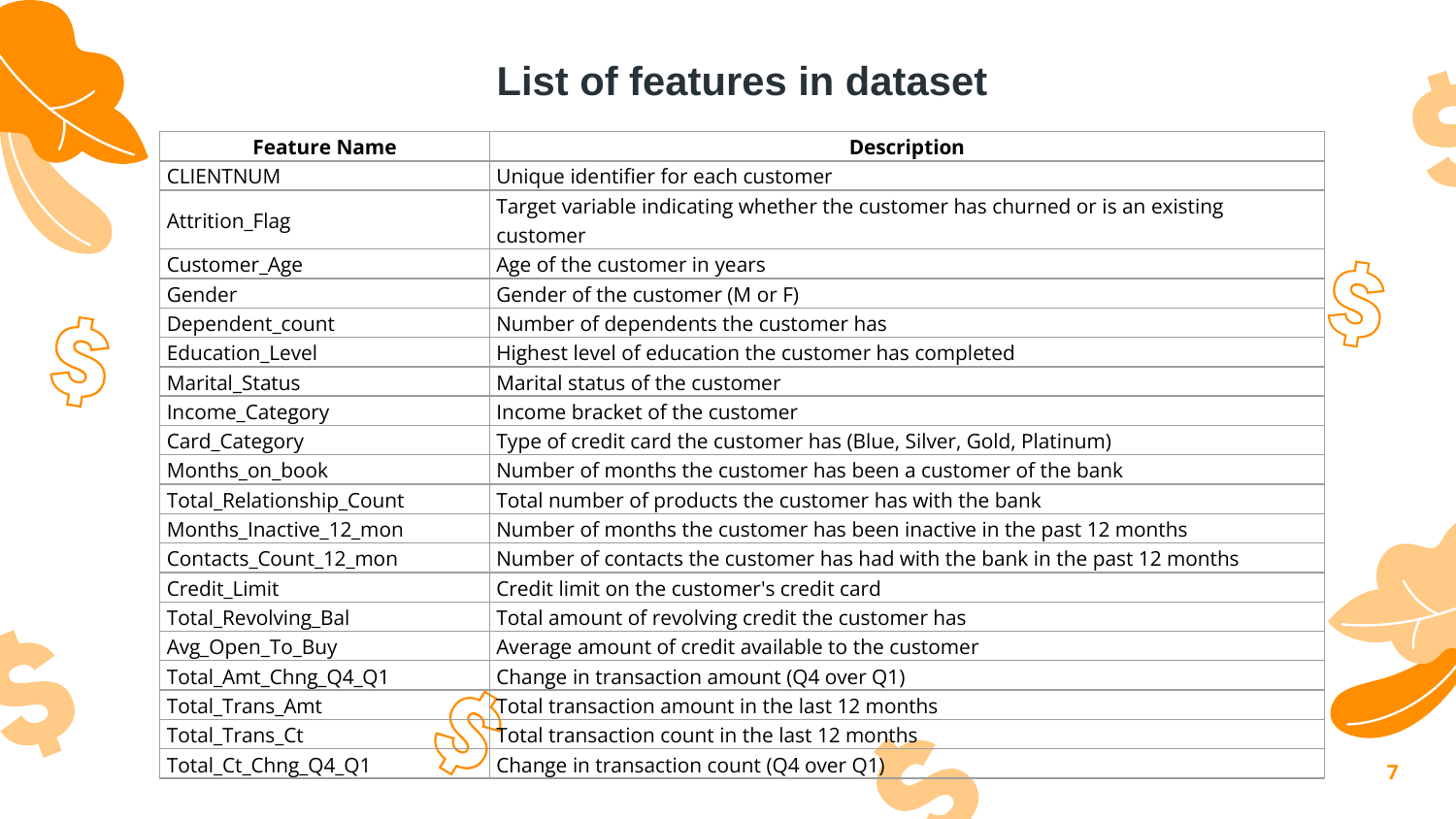

# List of features in dataset
| Feature Name | Description |
| --- | --- |
| CLIENTNUM | Unique identifier for each customer |
| Attrition\_Flag | Target variable indicating whether the customer has churned or is an existing customer |
| Customer\_Age | Age of the customer in years |
| Gender | Gender of the customer (M or F) |
| Dependent\_count | Number of dependents the customer has |
| Education\_Level | Highest level of education the customer has completed |
| Marital\_Status | Marital status of the customer |
| Income\_Category | Income bracket of the customer |
| Card\_Category | Type of credit card the customer has (Blue, Silver, Gold, Platinum) |
| Months\_on\_book | Number of months the customer has been a customer of the bank |
| Total\_Relationship\_Count | Total number of products the customer has with the bank |
| Months\_Inactive\_12\_mon | Number of months the customer has been inactive in the past 12 months |
| Contacts\_Count\_12\_mon | Number of contacts the customer has had with the bank in the past 12 months |
| Credit\_Limit | Credit limit on the customer's credit card |
| Total\_Revolving\_Bal | Total amount of revolving credit the customer has |
| Avg\_Open\_To\_Buy | Average amount of credit available to the customer |
| Total\_Amt\_Chng\_Q4\_Q1 | Change in transaction amount (Q4 over Q1) |
| Total\_Trans\_Amt | Total transaction amount in the last 12 months |
| Total\_Trans\_Ct | Total transaction count in the last 12 months |
| Total\_Ct\_Chng\_Q4\_Q1 | Change in transaction count (Q4 over Q1) |

7